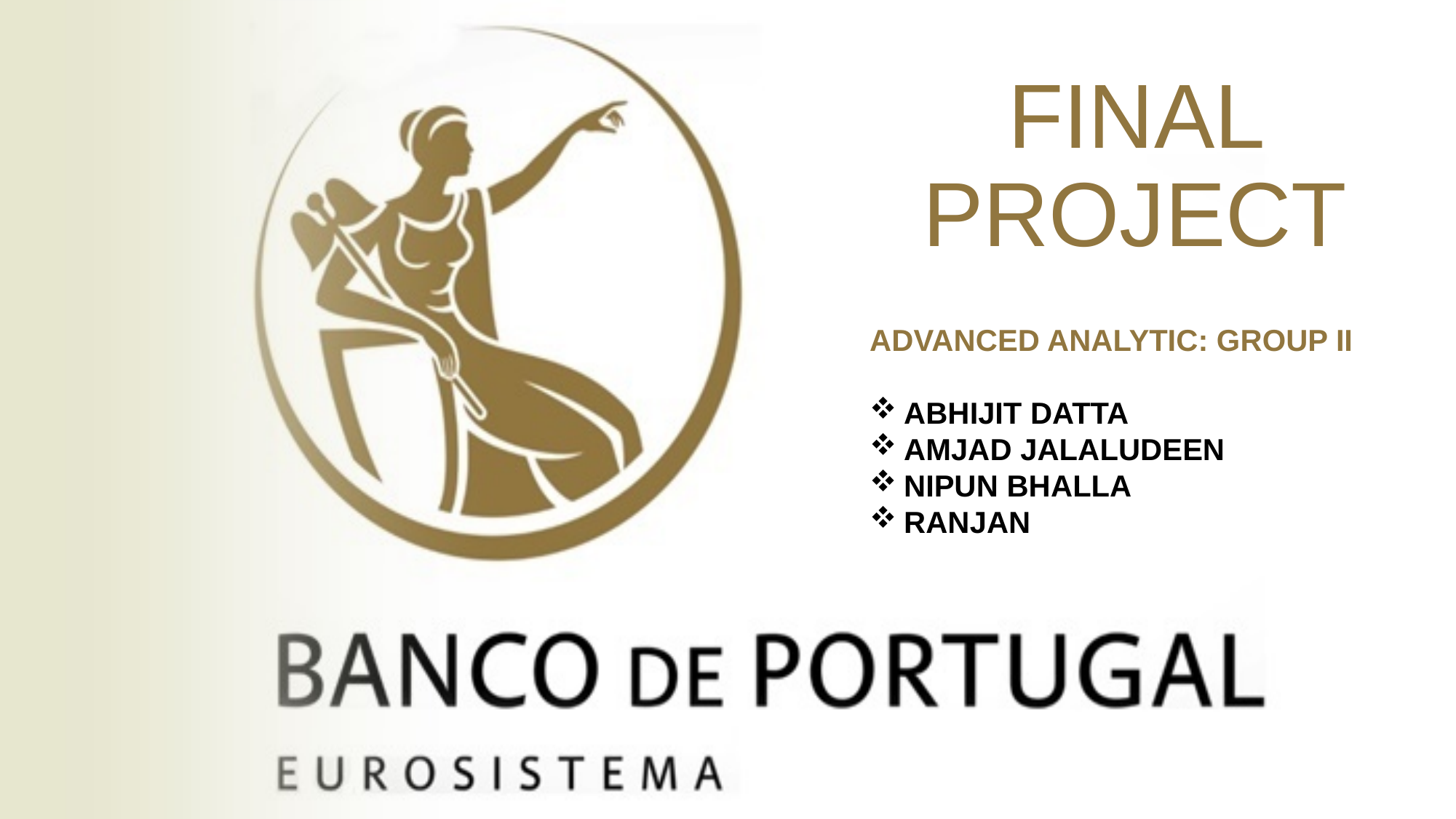

# FINAL PROJECT
ADVANCED ANALYTIC: GROUP II

ABHIJIT DATTA
AMJAD JALALUDEEN
NIPUN BHALLA
RANJAN